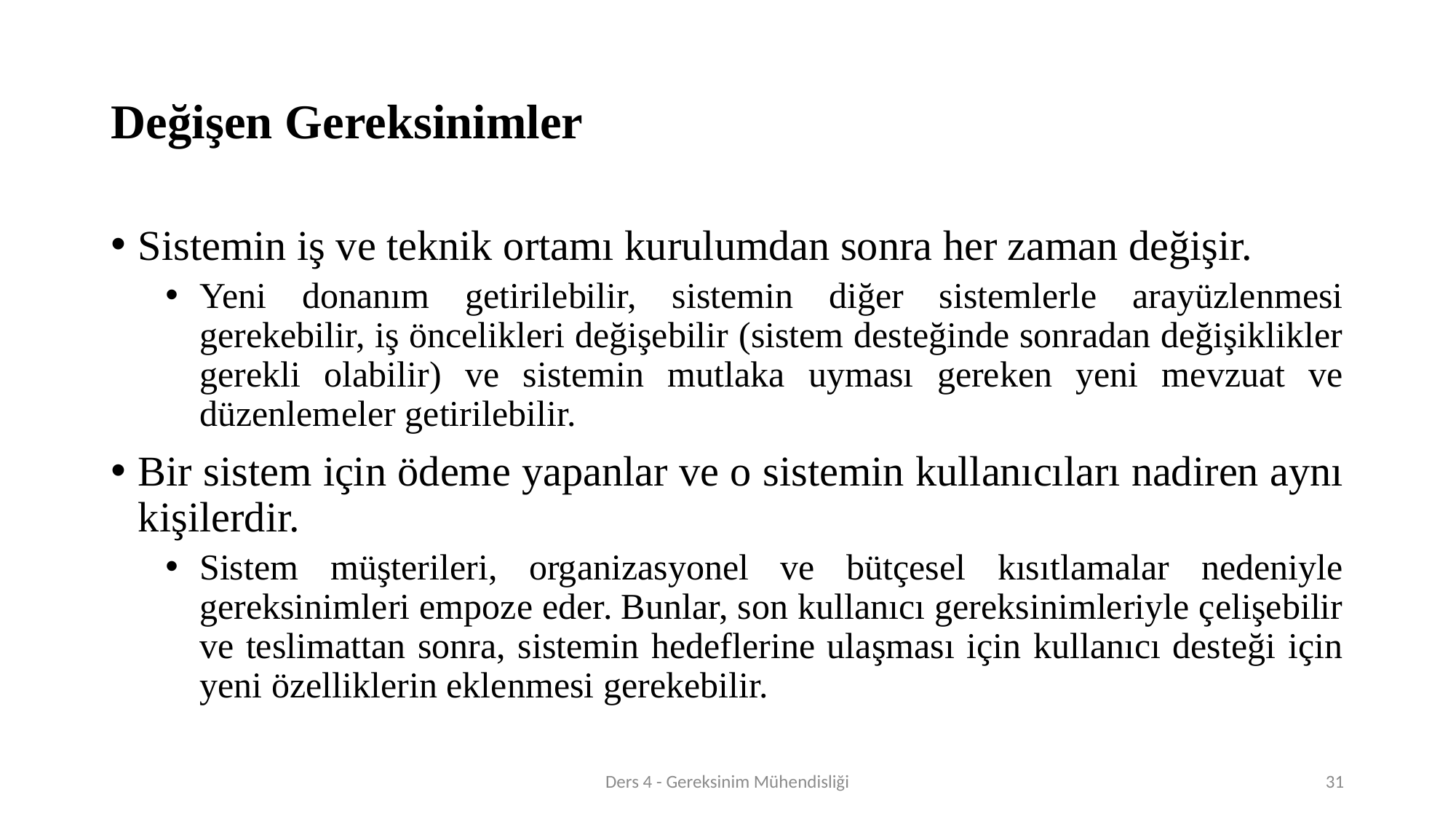

# Değişen Gereksinimler
Sistemin iş ve teknik ortamı kurulumdan sonra her zaman değişir.
Yeni donanım getirilebilir, sistemin diğer sistemlerle arayüzlenmesi gerekebilir, iş öncelikleri değişebilir (sistem desteğinde sonradan değişiklikler gerekli olabilir) ve sistemin mutlaka uyması gereken yeni mevzuat ve düzenlemeler getirilebilir.
Bir sistem için ödeme yapanlar ve o sistemin kullanıcıları nadiren aynı kişilerdir.
Sistem müşterileri, organizasyonel ve bütçesel kısıtlamalar nedeniyle gereksinimleri empoze eder. Bunlar, son kullanıcı gereksinimleriyle çelişebilir ve teslimattan sonra, sistemin hedeflerine ulaşması için kullanıcı desteği için yeni özelliklerin eklenmesi gerekebilir.
Ders 4 - Gereksinim Mühendisliği
31